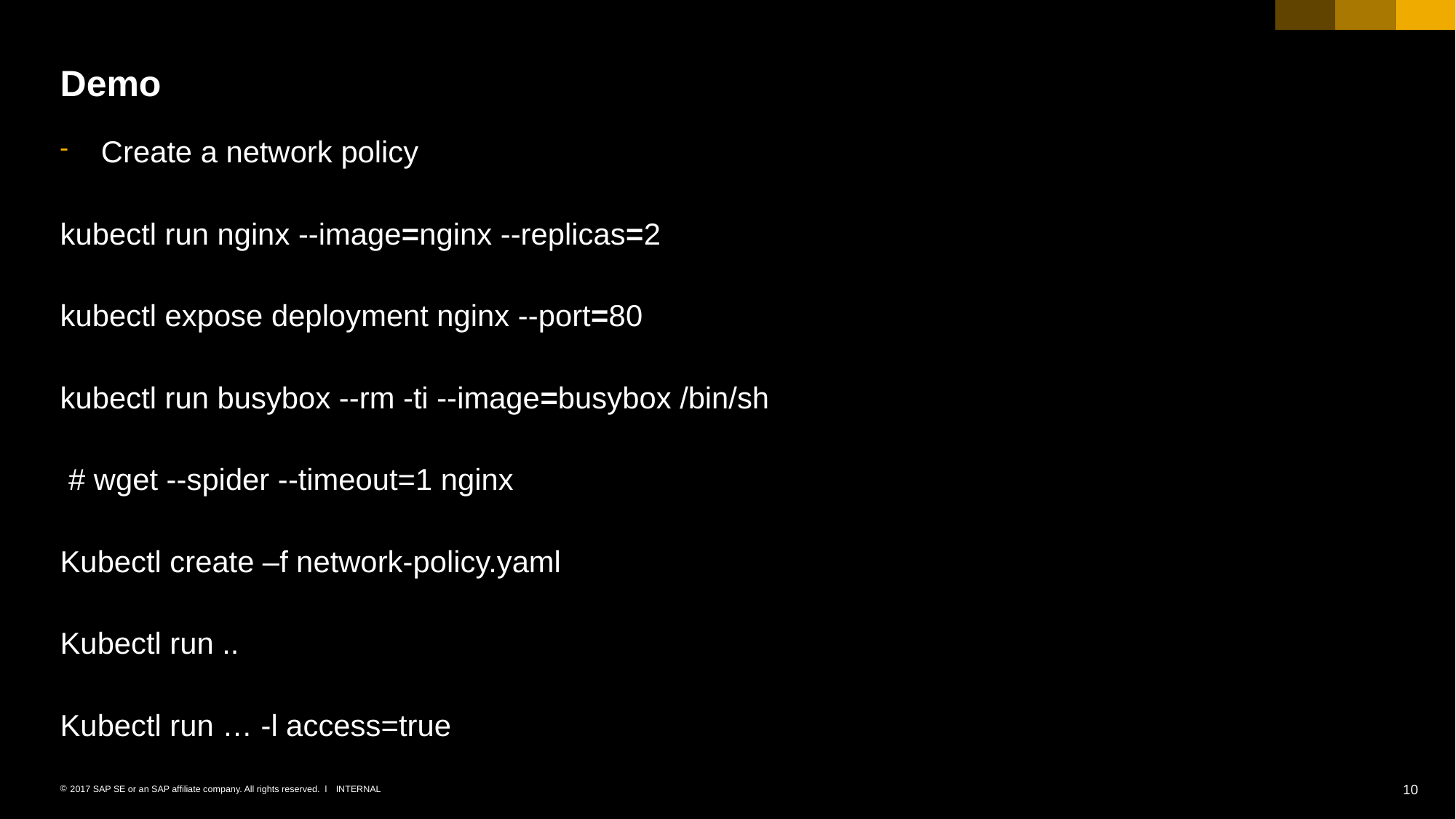

# Demo
Create a network policy
kubectl run nginx --image=nginx --replicas=2
kubectl expose deployment nginx --port=80
kubectl run busybox --rm -ti --image=busybox /bin/sh
 # wget --spider --timeout=1 nginx
Kubectl create –f network-policy.yaml
Kubectl run ..
Kubectl run … -l access=true